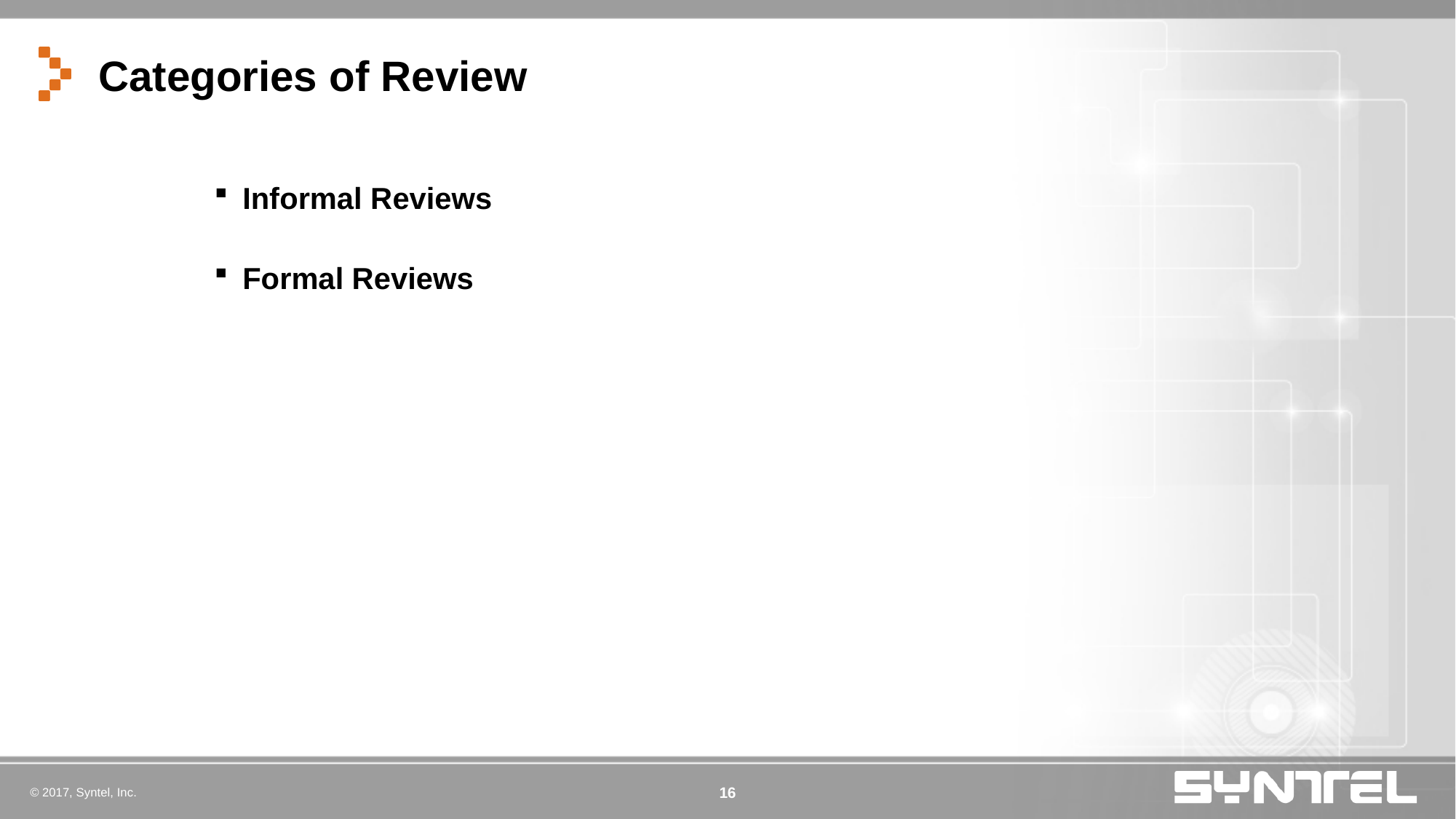

# Categories of Review
Informal Reviews
Formal Reviews